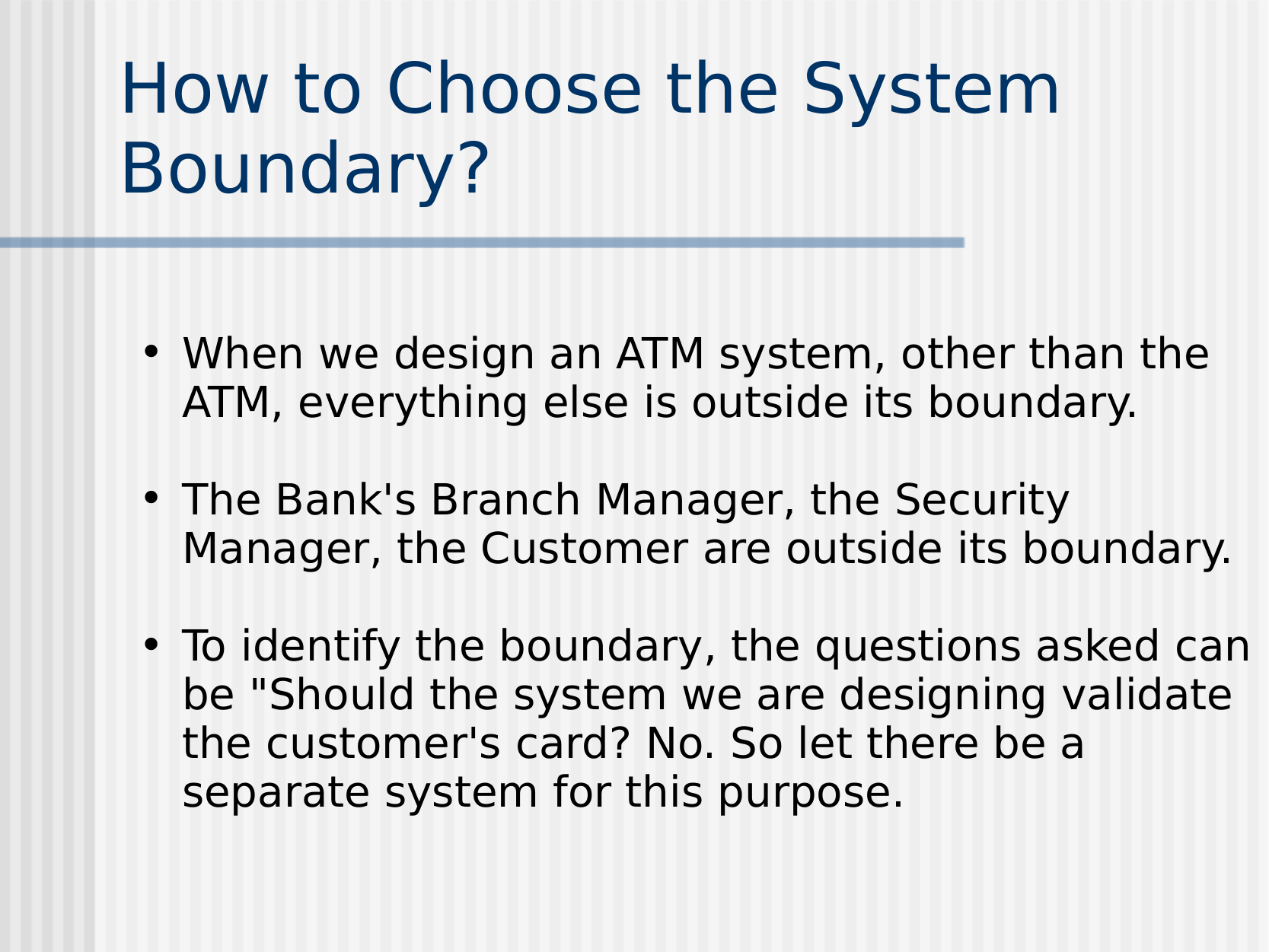

How to Choose the System Boundary?

When we design an ATM system, other than the ATM, everything else is outside its boundary.

The Bank's Branch Manager, the Security Manager, the Customer are outside its boundary.

To identify the boundary, the questions asked can be "Should the system we are designing validate the customer's card? No. So let there be a separate system for this purpose.